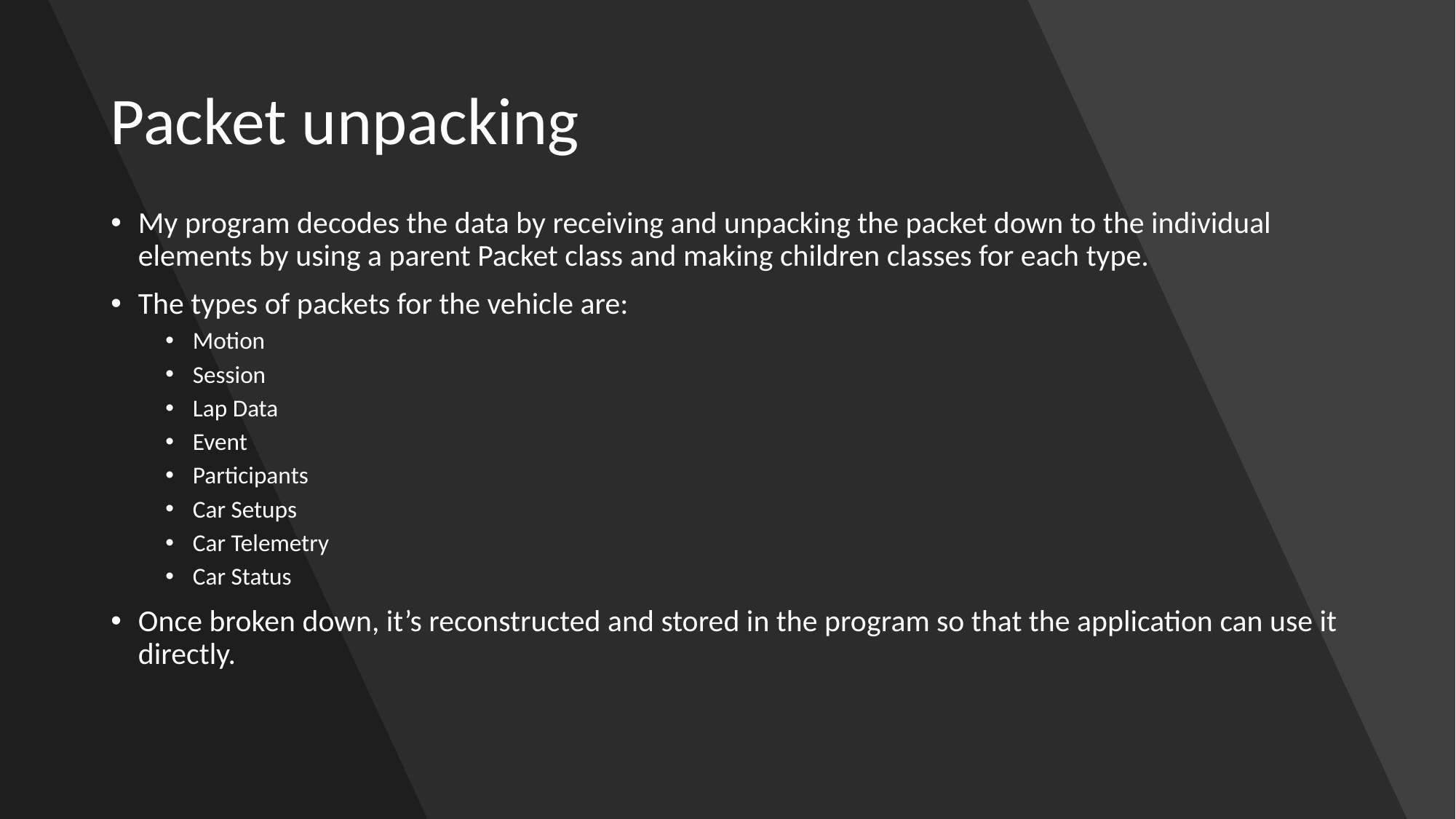

# Packet unpacking
My program decodes the data by receiving and unpacking the packet down to the individual elements by using a parent Packet class and making children classes for each type.
The types of packets for the vehicle are:
Motion
Session
Lap Data
Event
Participants
Car Setups
Car Telemetry
Car Status
Once broken down, it’s reconstructed and stored in the program so that the application can use it directly.